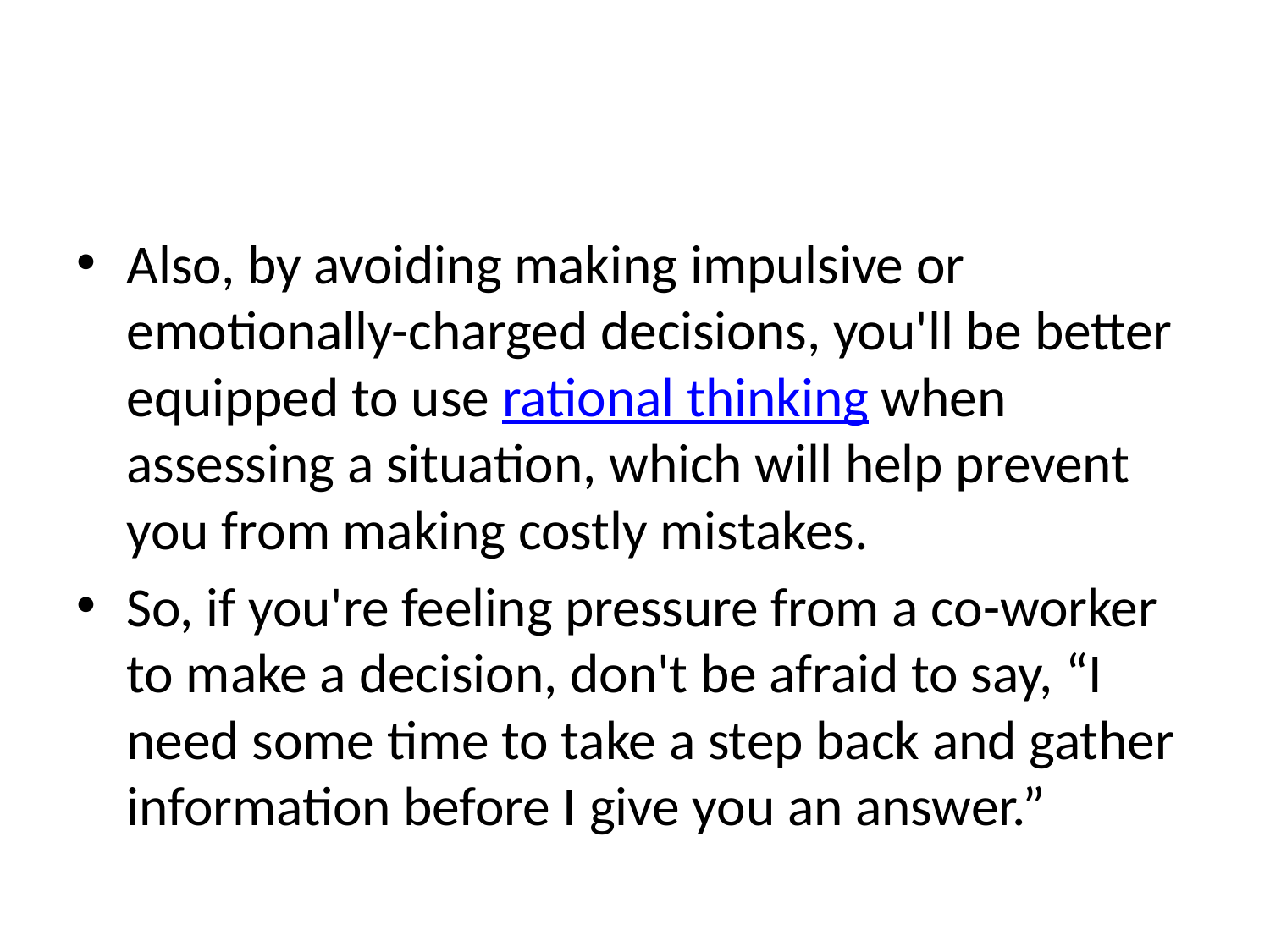

#
Also, by avoiding making impulsive or emotionally-charged decisions, you'll be better equipped to use rational thinking when assessing a situation, which will help prevent you from making costly mistakes.
So, if you're feeling pressure from a co-worker to make a decision, don't be afraid to say, “I need some time to take a step back and gather information before I give you an answer.”